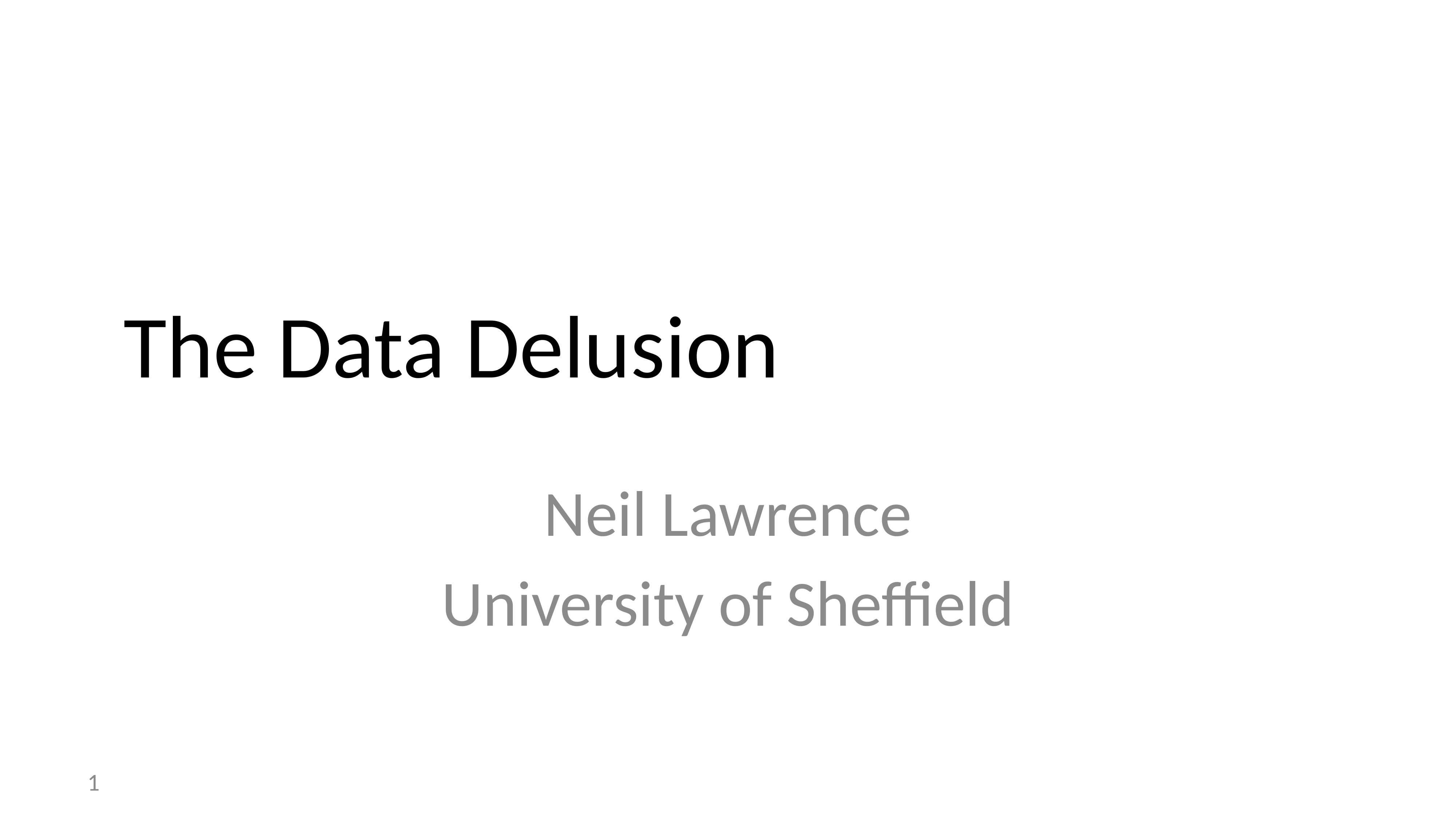

# The Data Delusion
Neil Lawrence
University of Sheffield
1